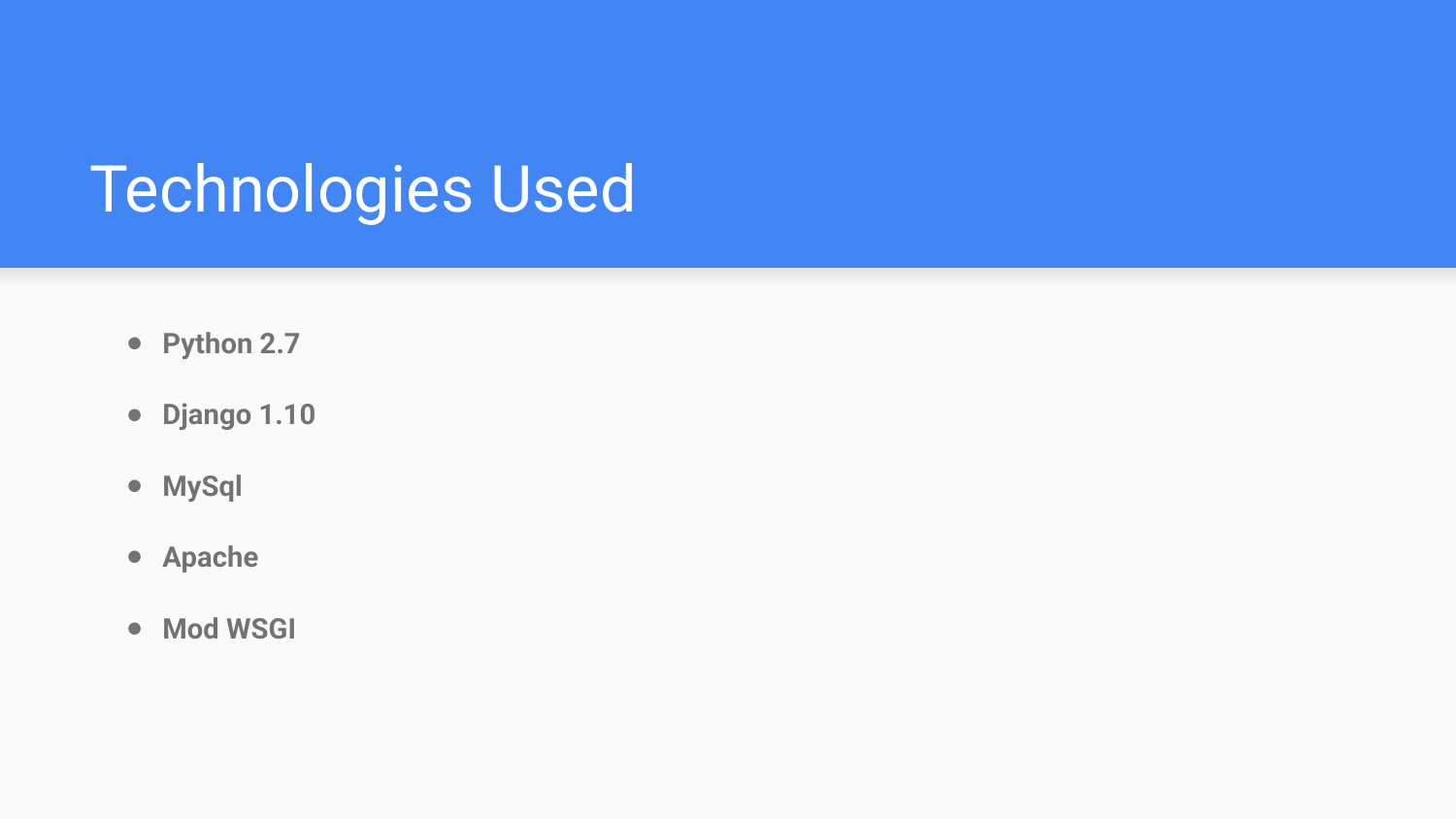

# Technologies Used
Python 2.7
Django 1.10
MySql
Apache
Mod WSGI